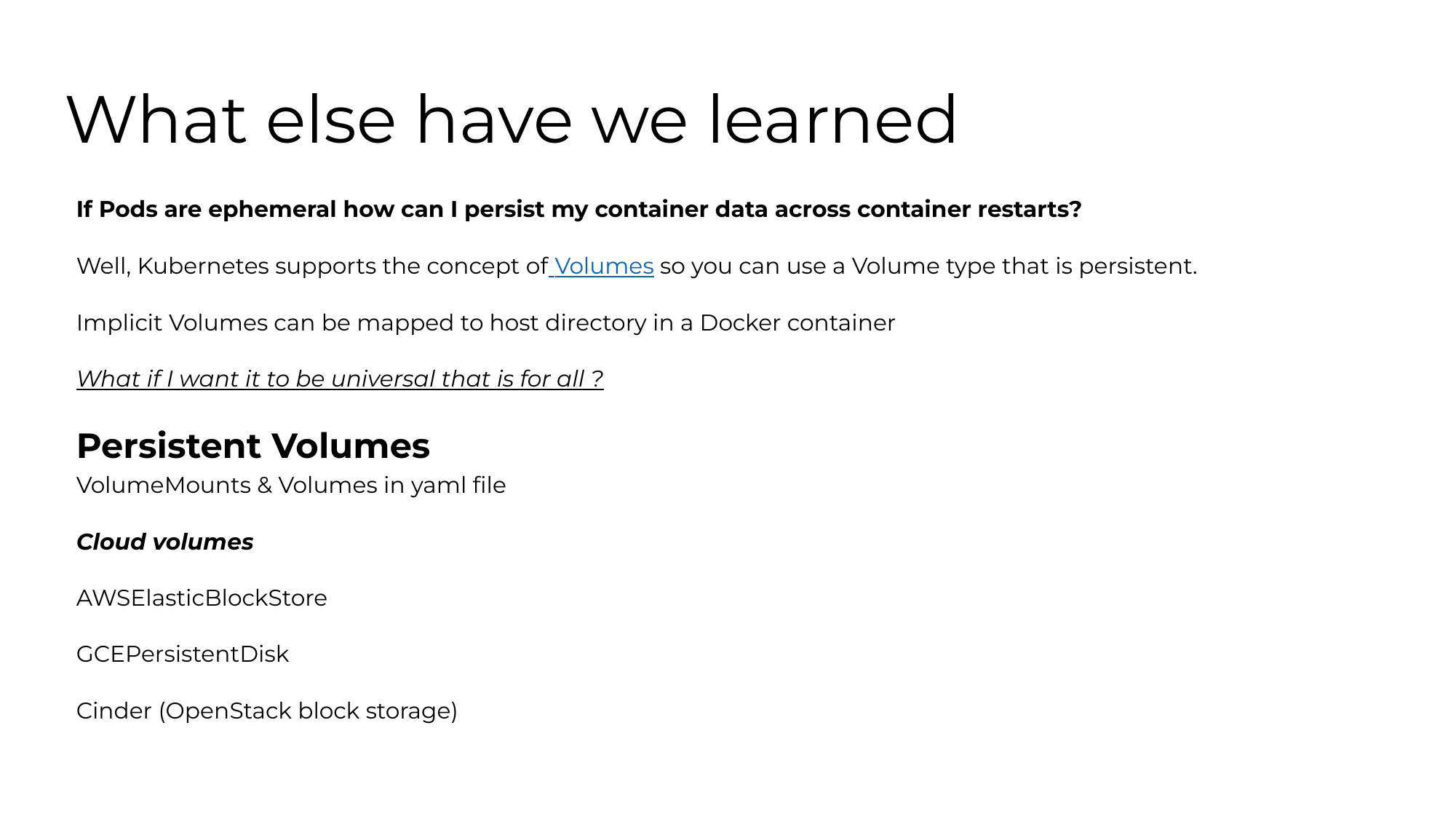

# What else have we learned
If Pods are ephemeral how can I persist my container data across container restarts?
Well, Kubernetes supports the concept of Volumes so you can use a Volume type that is persistent.
Implicit Volumes can be mapped to host directory in a Docker container
What if I want it to be universal that is for all ?
Persistent Volumes
VolumeMounts & Volumes in yaml file
Cloud volumes
AWSElasticBlockStore
GCEPersistentDisk
Cinder (OpenStack block storage)